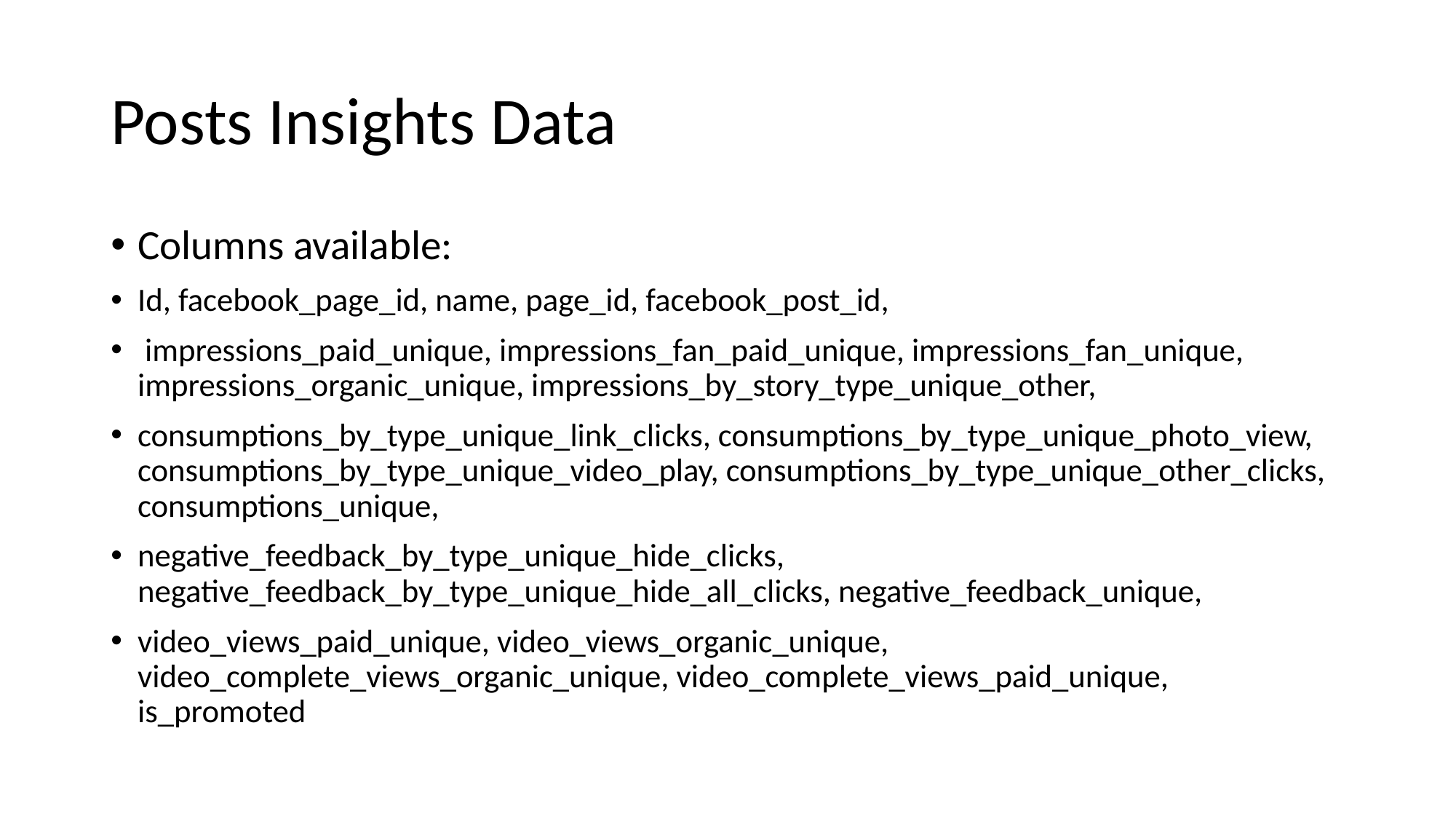

# Posts Insights Data
Columns available:
Id, facebook_page_id, name, page_id, facebook_post_id,
 impressions_paid_unique, impressions_fan_paid_unique, impressions_fan_unique, impressions_organic_unique, impressions_by_story_type_unique_other,
consumptions_by_type_unique_link_clicks, consumptions_by_type_unique_photo_view, consumptions_by_type_unique_video_play, consumptions_by_type_unique_other_clicks, consumptions_unique,
negative_feedback_by_type_unique_hide_clicks, negative_feedback_by_type_unique_hide_all_clicks, negative_feedback_unique,
video_views_paid_unique, video_views_organic_unique, video_complete_views_organic_unique, video_complete_views_paid_unique, is_promoted